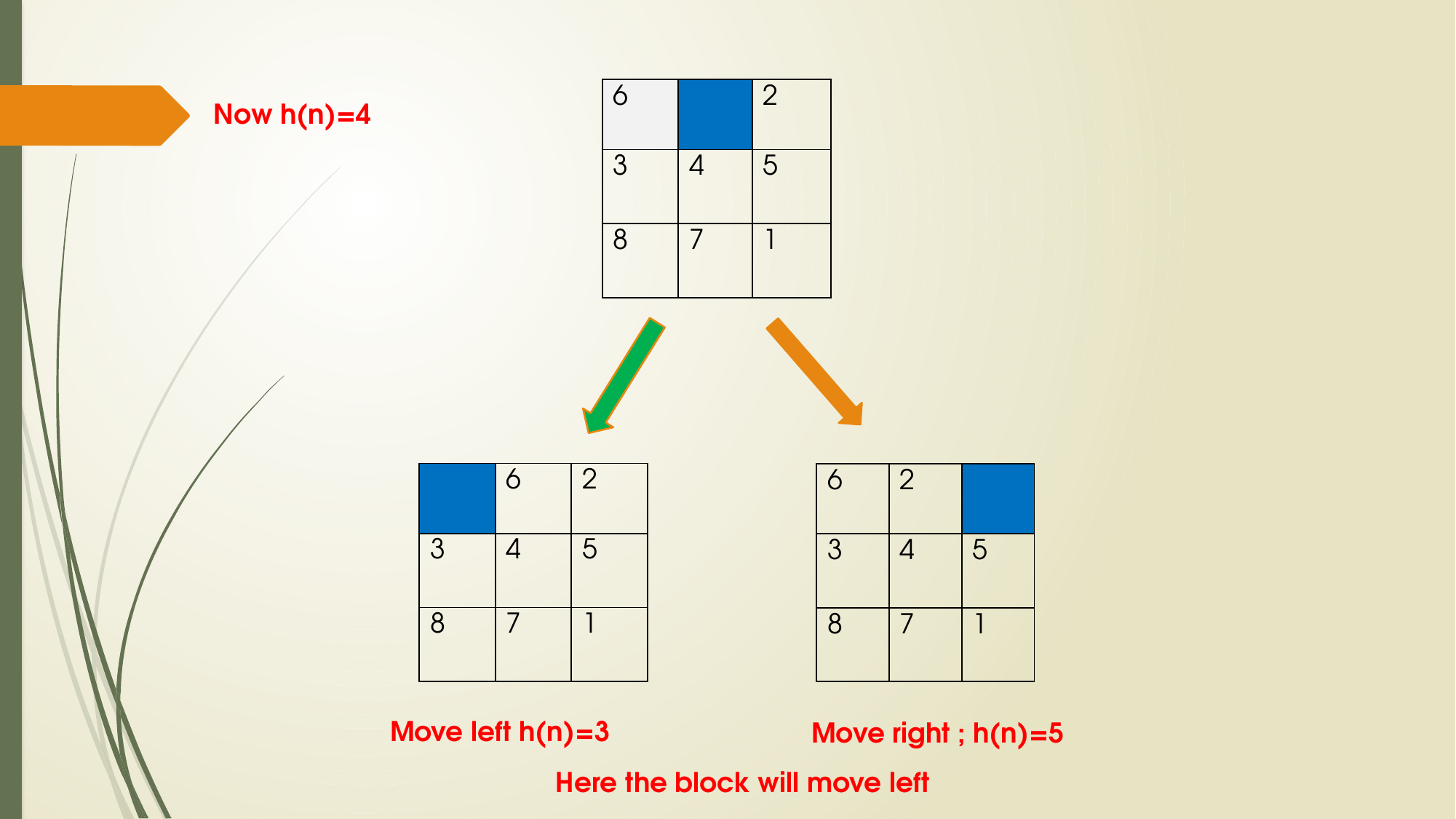

| 6 |  | 2 |
| --- | --- | --- |
| 3 | 4 | 5 |
| 8 | 7 | 1 |
Now h(n)=4

|  | 6 | 2 |
| --- | --- | --- |
| 3 | 4 | 5 |
| 8 | 7 | 1 |
| 6 | 2 |  |
| --- | --- | --- |
| 3 | 4 | 5 |
| 8 | 7 | 1 |
Move left h(n)=3
Move right ; h(n)=5
Here the block will move left